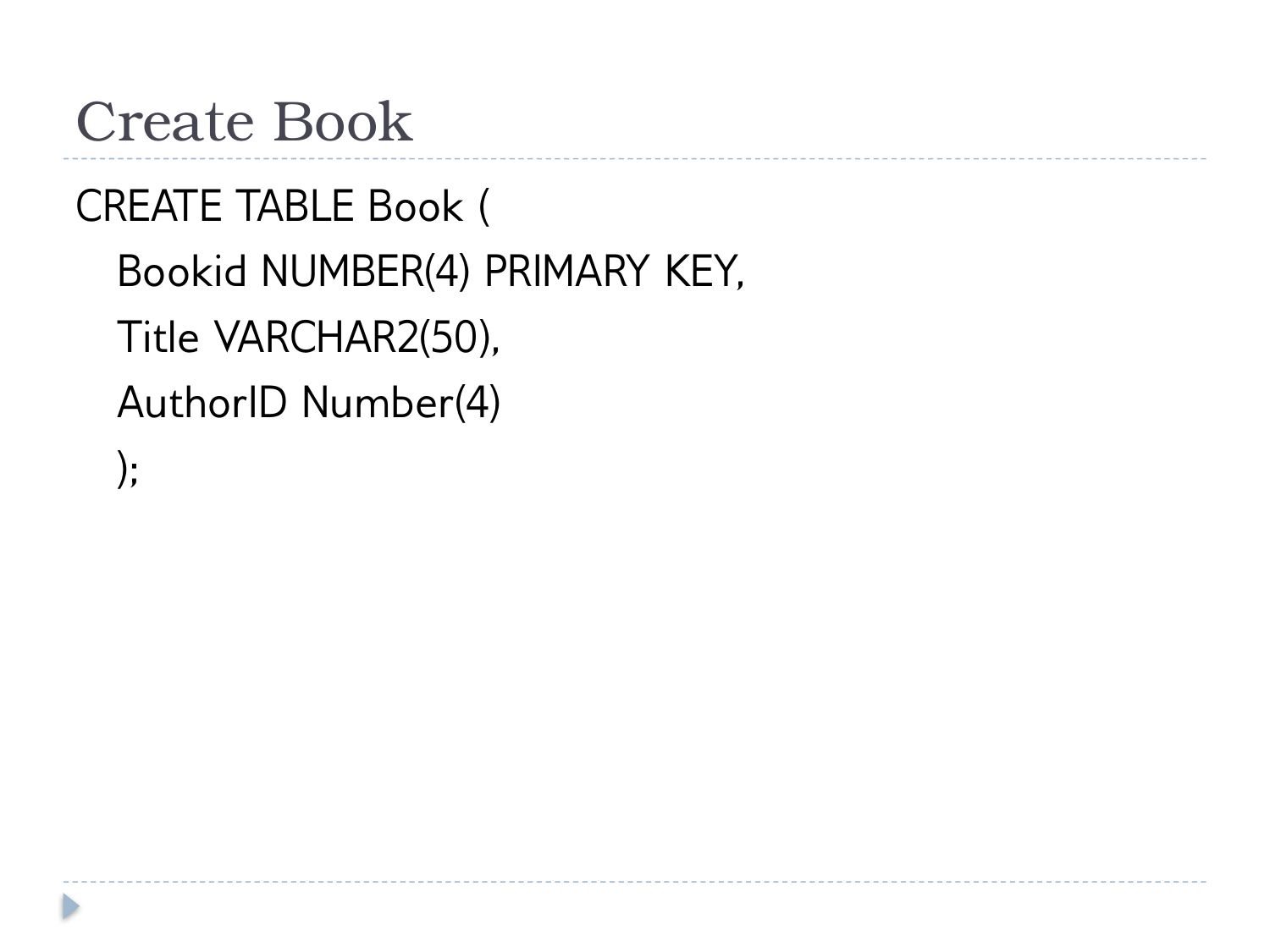

# Create Book
CREATE TABLE Book (
   Bookid NUMBER(4) PRIMARY KEY,
   Title VARCHAR2(50),
   AuthorID Number(4)
   );